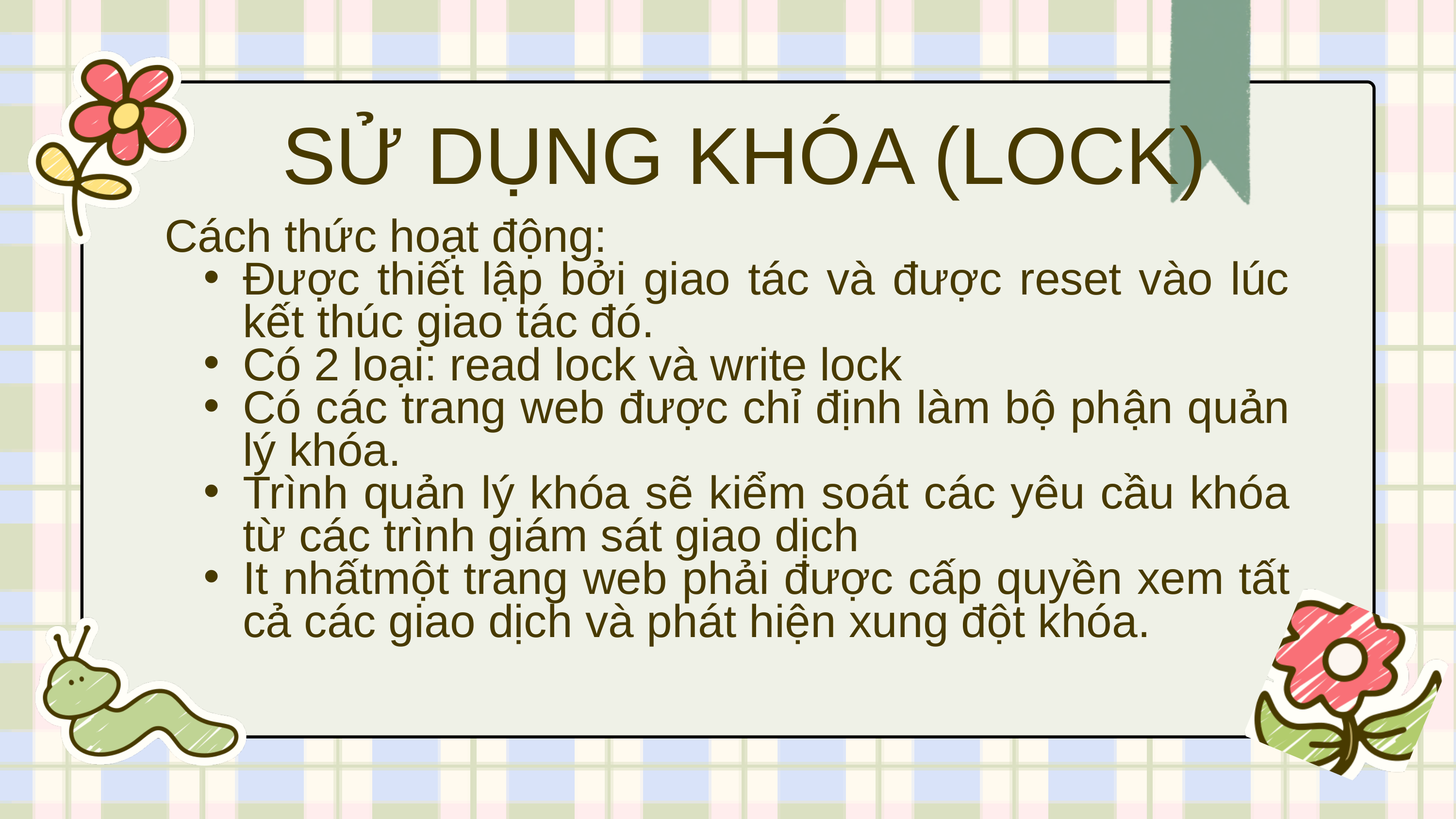

SỬ DỤNG KHÓA (LOCK)
Cách thức hoạt động:
Được thiết lập bởi giao tác và được reset vào lúc kết thúc giao tác đó.
Có 2 loại: read lock và write lock
Có các trang web được chỉ định làm bộ phận quản lý khóa.
Trình quản lý khóa sẽ kiểm soát các yêu cầu khóa từ các trình giám sát giao dịch
It nhấtmột trang web phải được cấp quyền xem tất cả các giao dịch và phát hiện xung đột khóa.